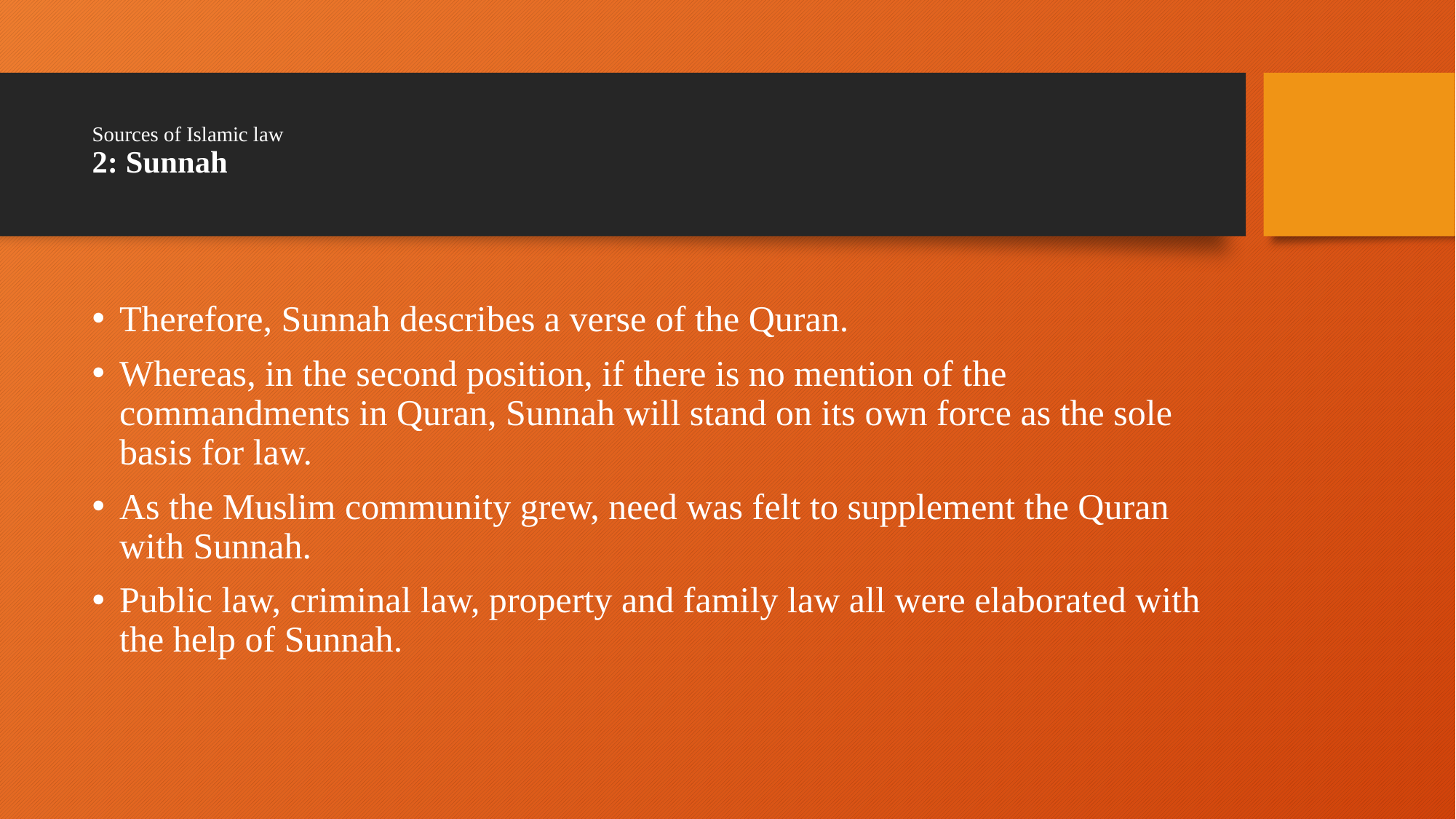

# Sources of Islamic law 2: Sunnah
Therefore, Sunnah describes a verse of the Quran.
Whereas, in the second position, if there is no mention of the commandments in Quran, Sunnah will stand on its own force as the sole basis for law.
As the Muslim community grew, need was felt to supplement the Quran with Sunnah.
Public law, criminal law, property and family law all were elaborated with the help of Sunnah.